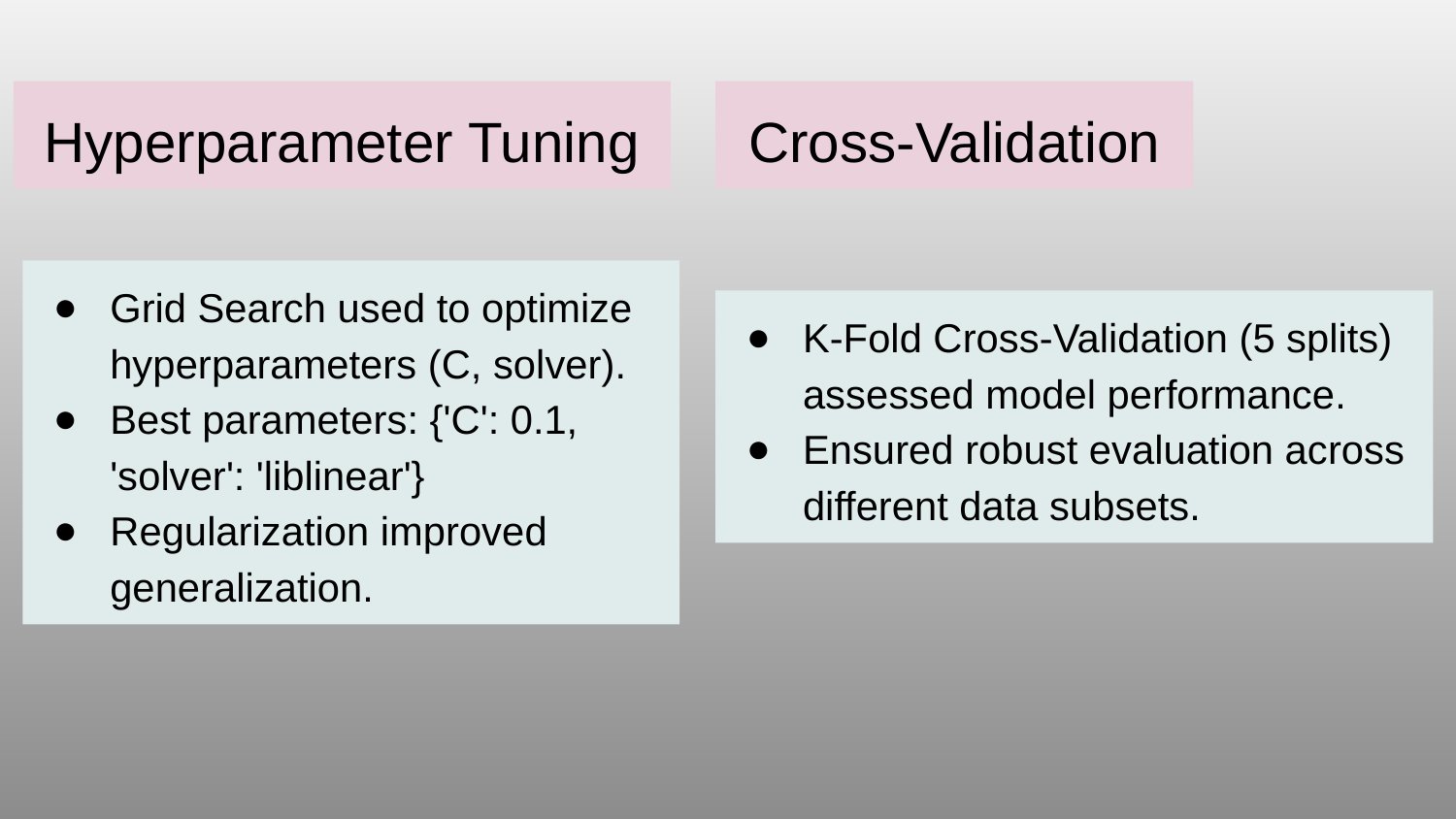

Hyperparameter Tuning
Cross-Validation
Grid Search used to optimize hyperparameters (C, solver).
Best parameters: {'C': 0.1, 'solver': 'liblinear'}
Regularization improved generalization.
K-Fold Cross-Validation (5 splits) assessed model performance.
Ensured robust evaluation across different data subsets.